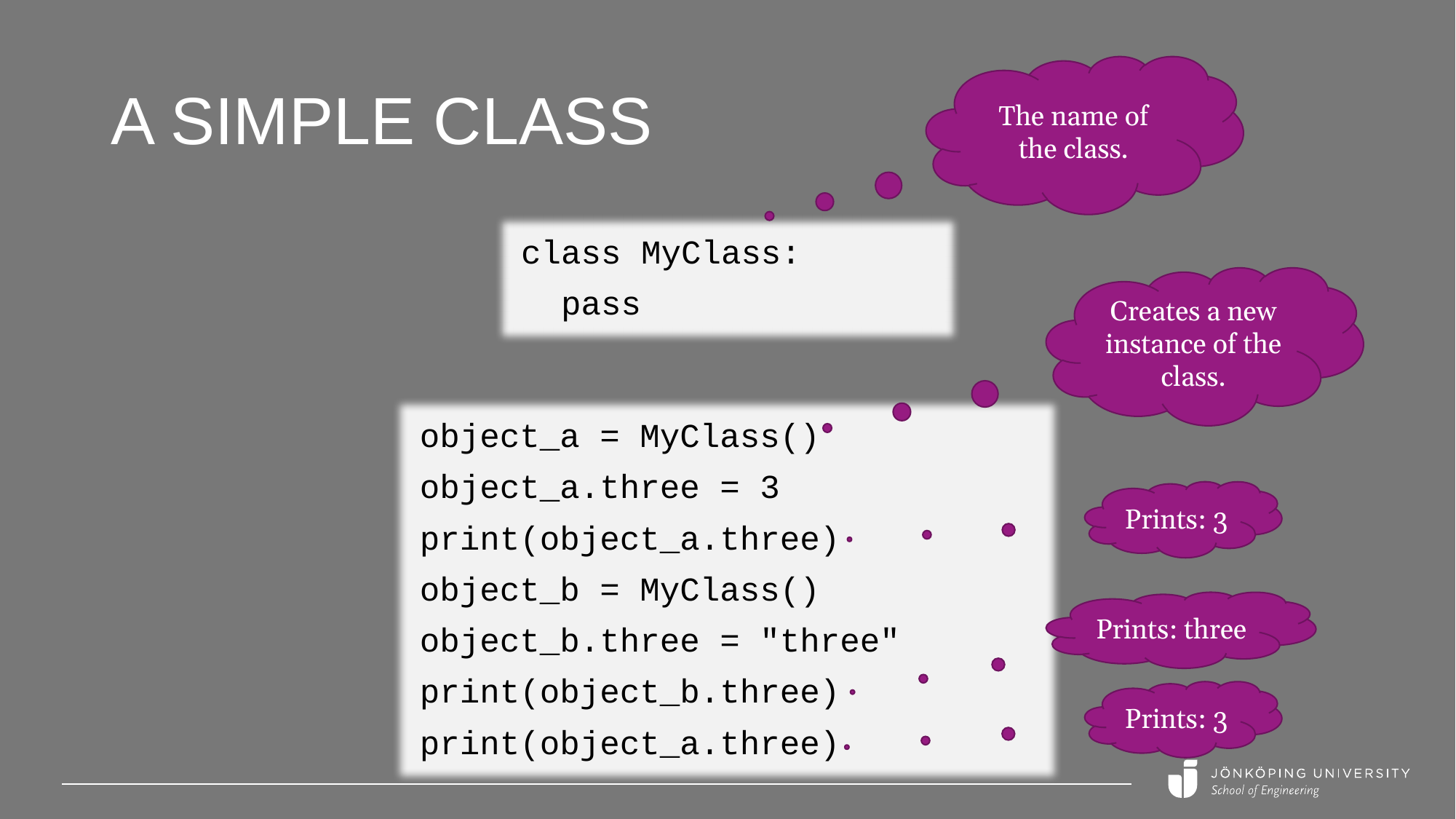

# A simple class
The name of the class.
class MyClass:
  pass
Creates a new instance of the class.
object_a = MyClass()
object_a.three = 3
print(object_a.three)
object_b = MyClass()
object_b.three = "three"
print(object_b.three)
print(object_a.three)
Prints: 3
Prints: three
Prints: 3